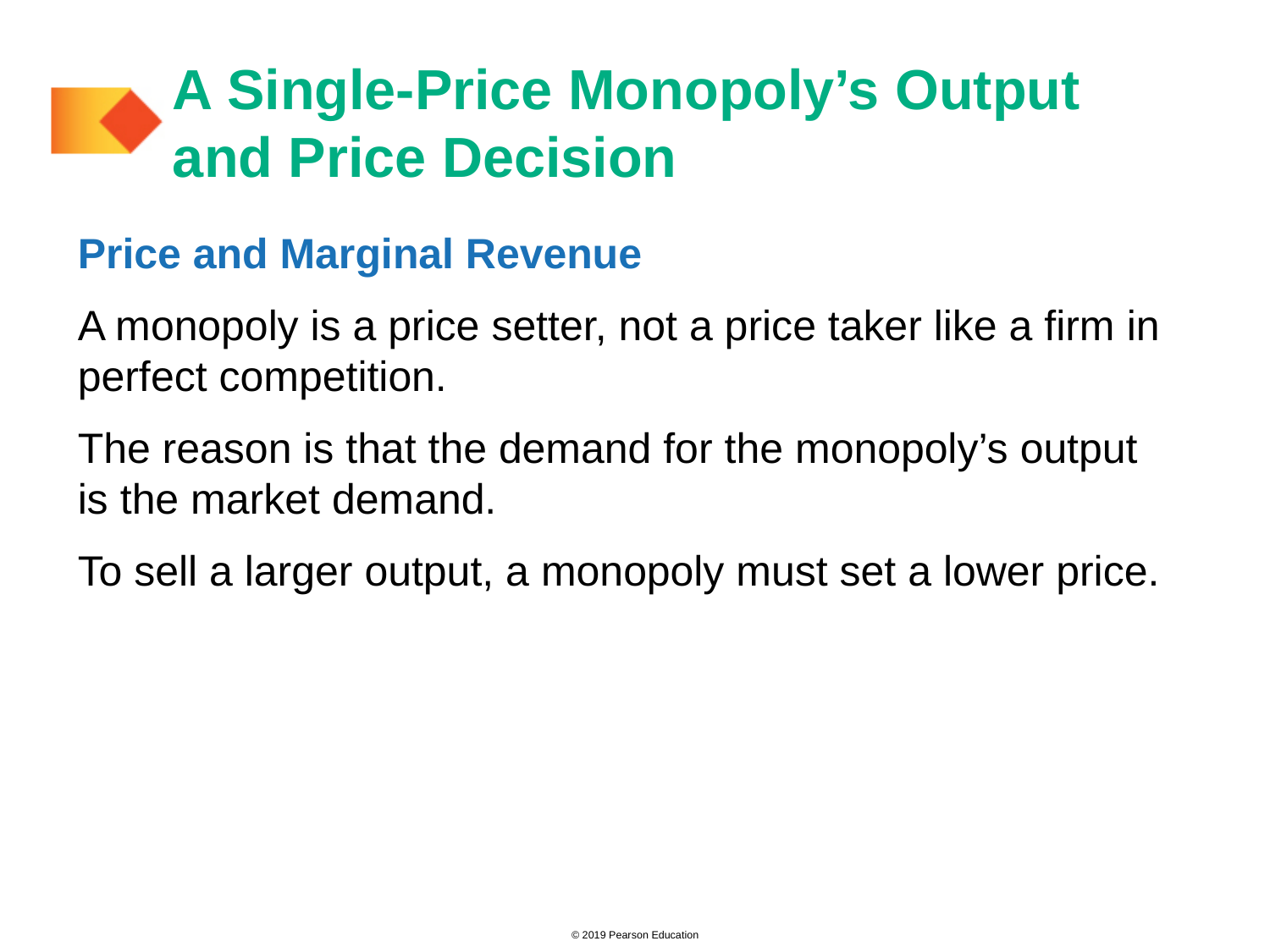

# A Single-Price Monopoly’s Output and Price Decision
Price and Marginal Revenue
A monopoly is a price setter, not a price taker like a firm in perfect competition.
The reason is that the demand for the monopoly’s output is the market demand.
To sell a larger output, a monopoly must set a lower price.